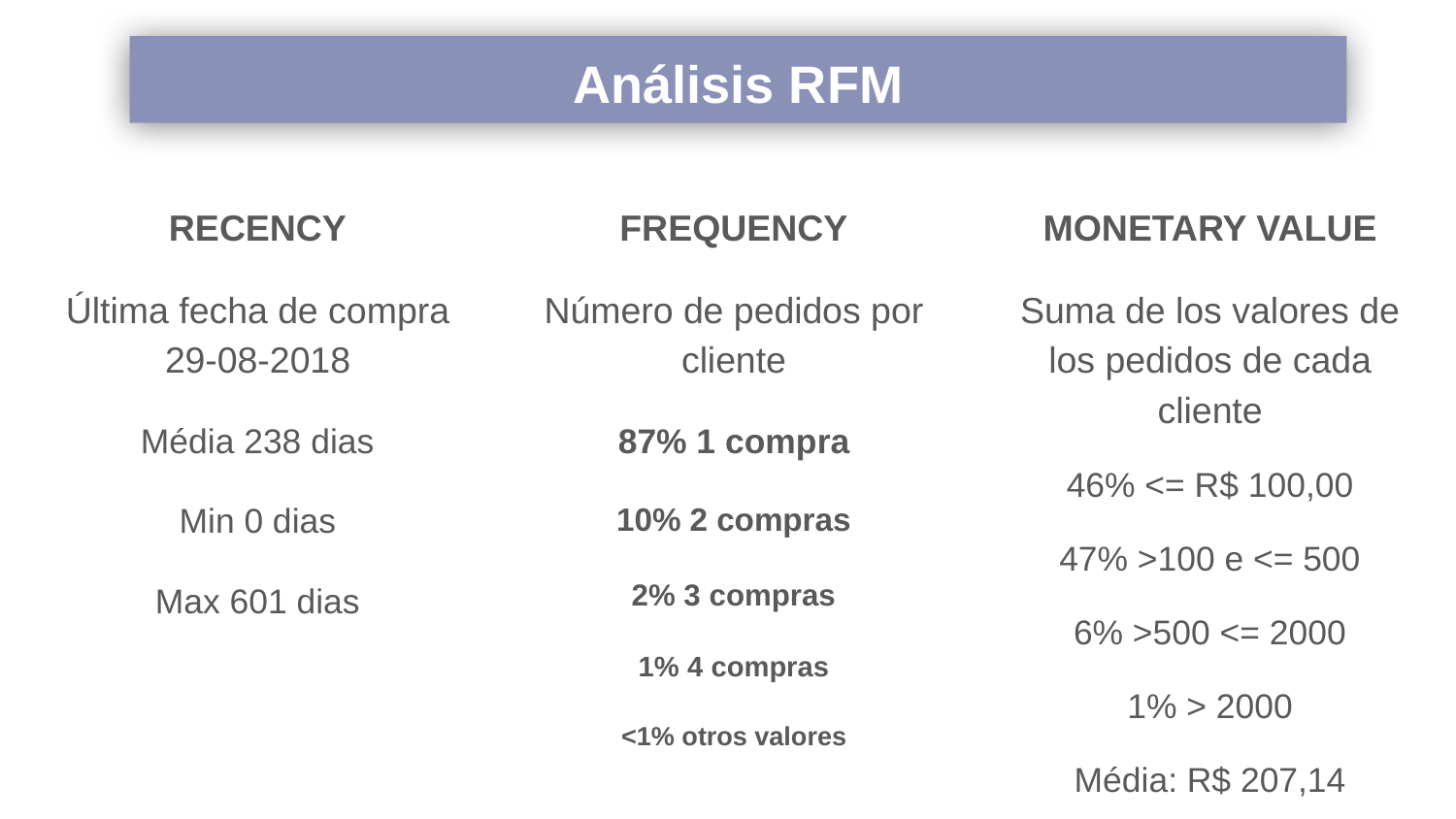

Análisis RFM

RECENCY
Última fecha de compra 29-08-2018
Média 238 dias
Min 0 dias
Max 601 dias
FREQUENCY
Número de pedidos por cliente
87% 1 compra
10% 2 compras
2% 3 compras
1% 4 compras
<1% otros valores
MONETARY VALUE
Suma de los valores de los pedidos de cada cliente
46% <= R$ 100,00
47% >100 e <= 500
6% >500 <= 2000
1% > 2000
Média: R$ 207,14